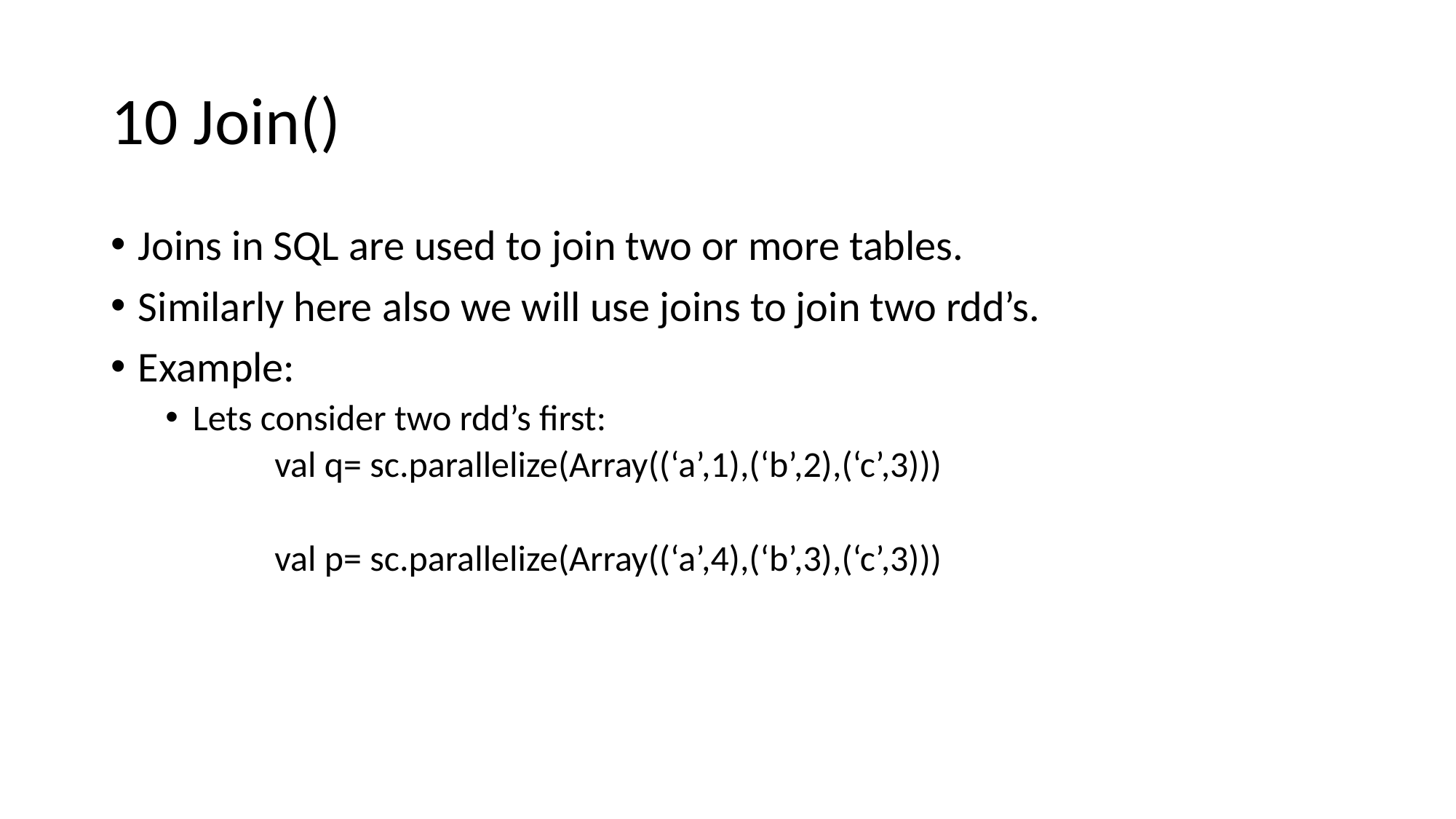

# 10 Join()
Joins in SQL are used to join two or more tables.
Similarly here also we will use joins to join two rdd’s.
Example:
Lets consider two rdd’s first:
	val q= sc.parallelize(Array((‘a’,1),(‘b’,2),(‘c’,3)))

	val p= sc.parallelize(Array((‘a’,4),(‘b’,3),(‘c’,3)))